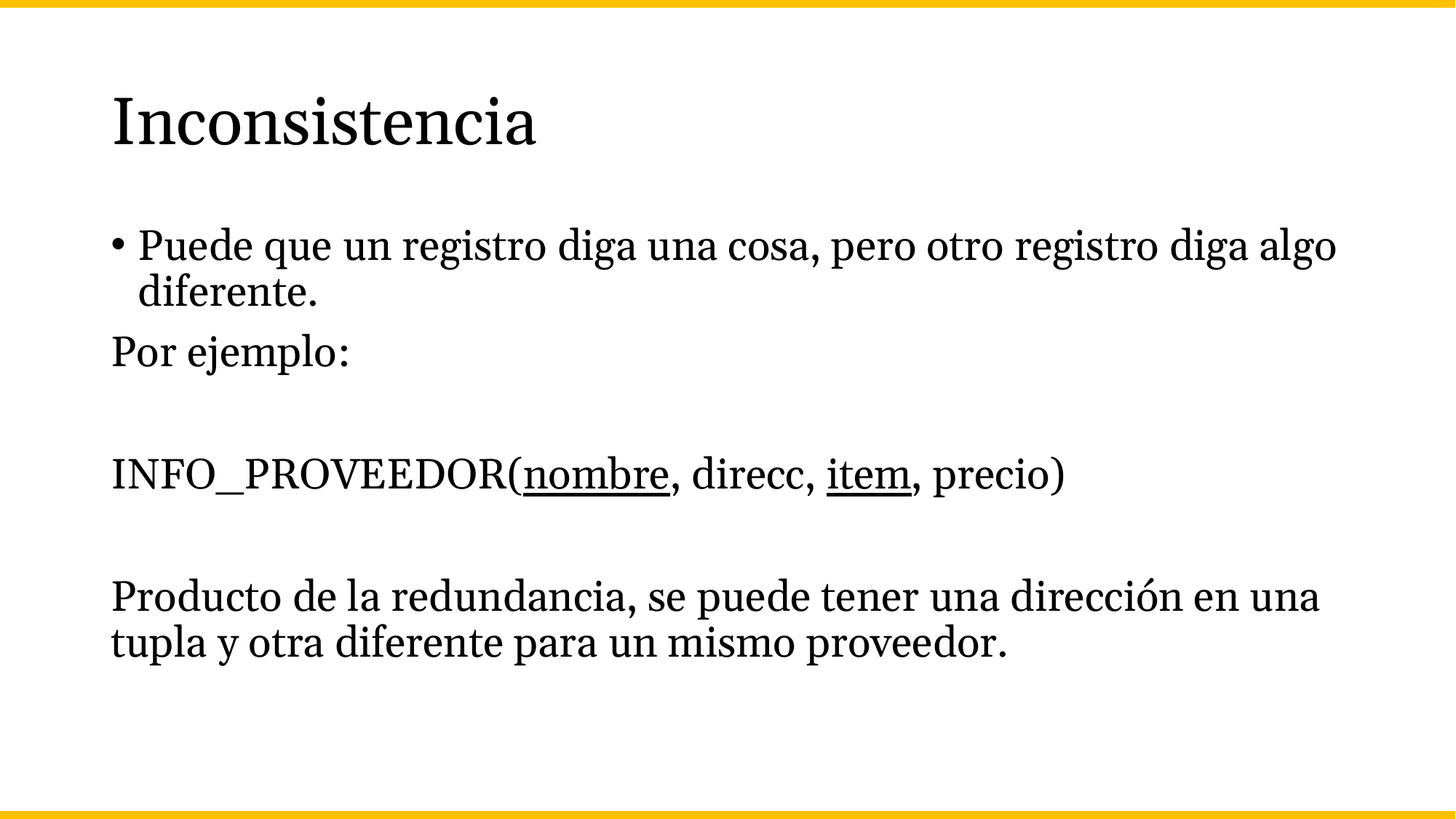

# Inconsistencia
Puede que un registro diga una cosa, pero otro registro diga algo diferente.
Por ejemplo:

INFO_PROVEEDOR(nombre, direcc, item, precio)

Producto de la redundancia, se puede tener una dirección en una tupla y otra diferente para un mismo proveedor.